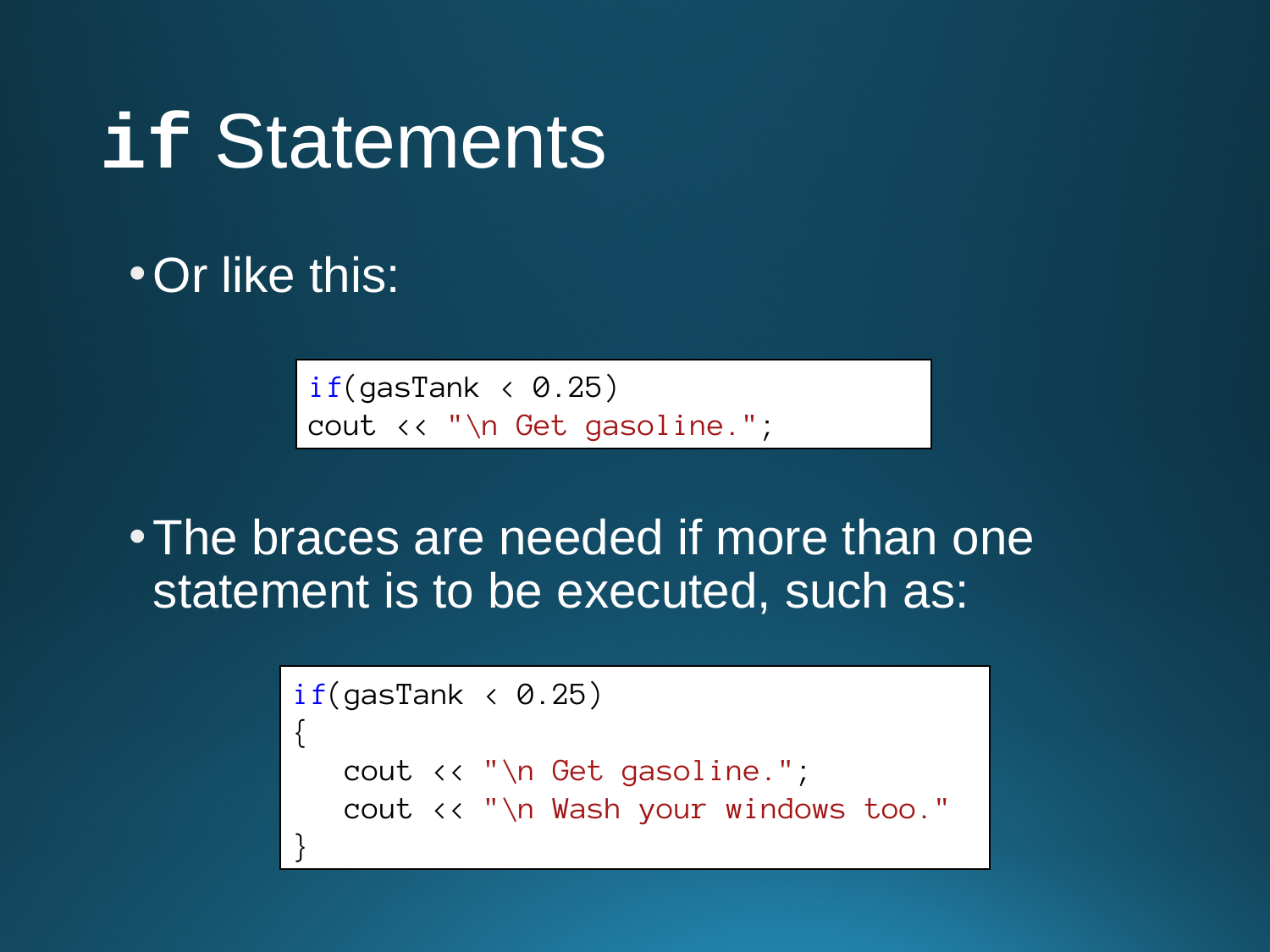

# if Statements
Or like this:

The braces are needed if more than one statement is to be executed, such as:

if(gasTank < 0.25)
cout << "\n Get gasoline.";
if(gasTank < 0.25)
{
   cout << "\n Get gasoline.";
   cout << "\n Wash your windows too."
}